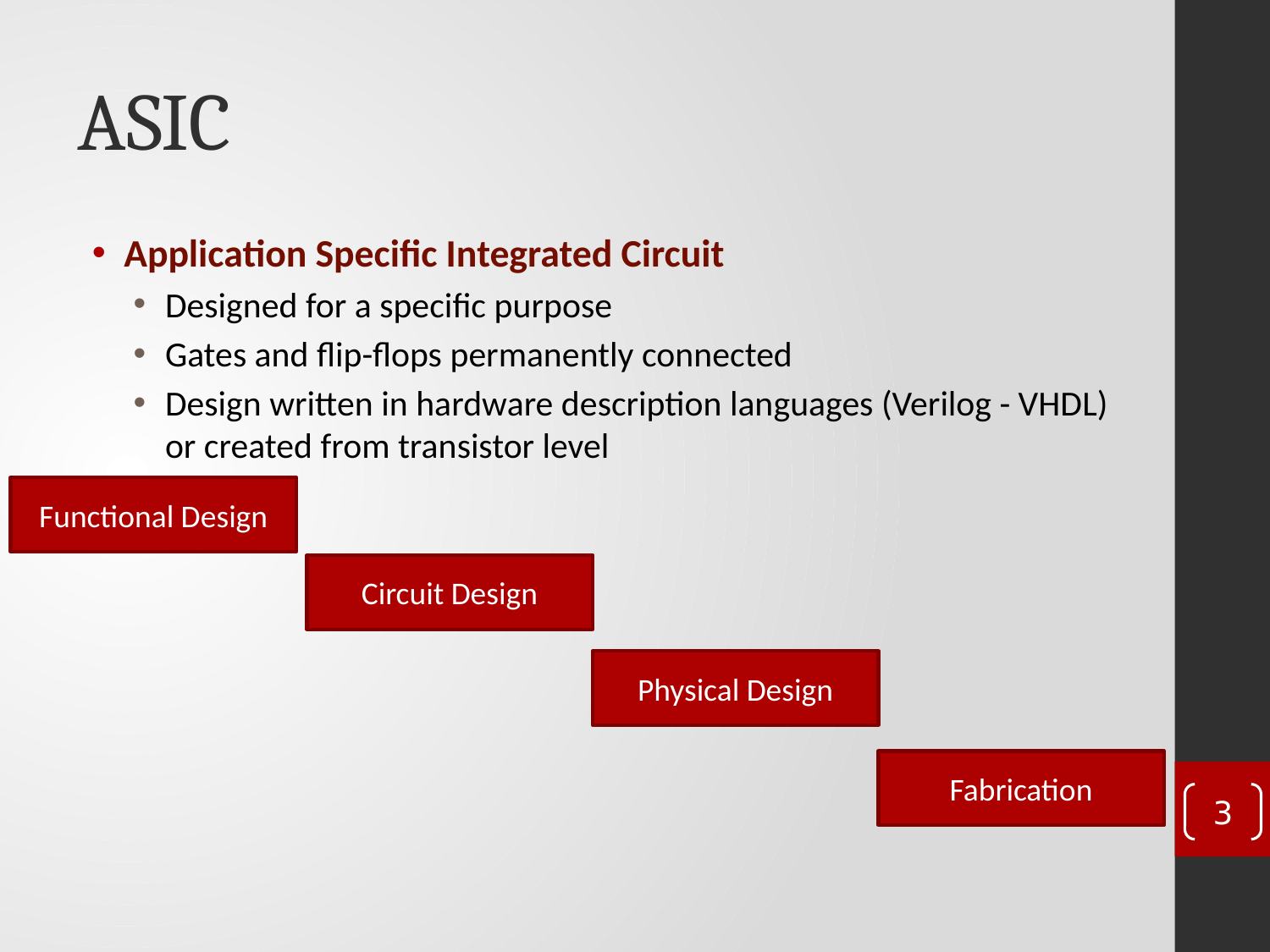

# ASIC
Application Specific Integrated Circuit
Designed for a specific purpose
Gates and flip-flops permanently connected
Design written in hardware description languages (Verilog - VHDL) or created from transistor level

Functional Design
Circuit Design
Physical Design
Fabrication
3